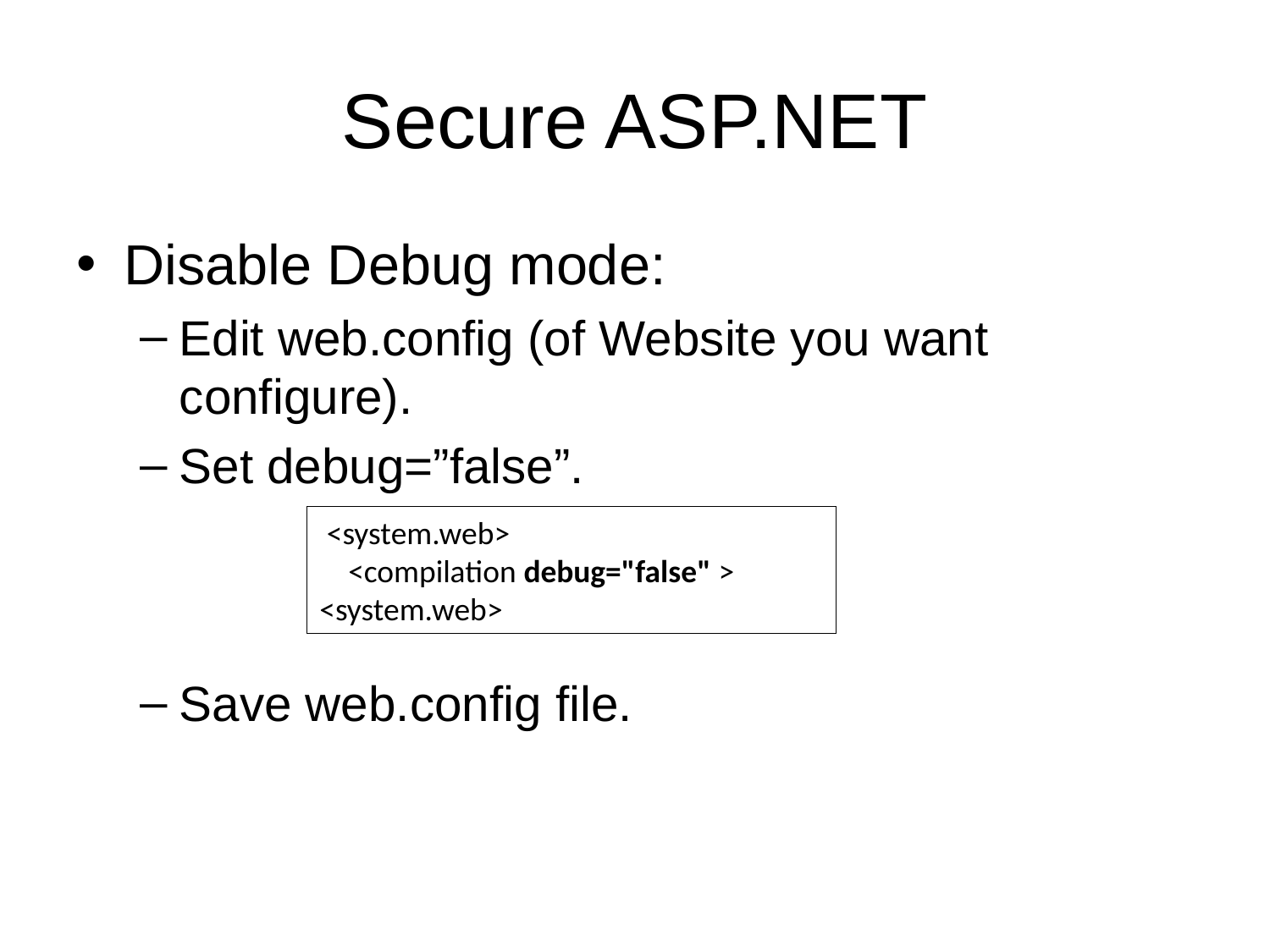

# Secure ASP.NET
Disable Debug mode:
Edit web.config (of Website you want configure).
Set debug=”false”.

Save web.config file.

 <system.web>
    <compilation debug="false" >
<system.web>